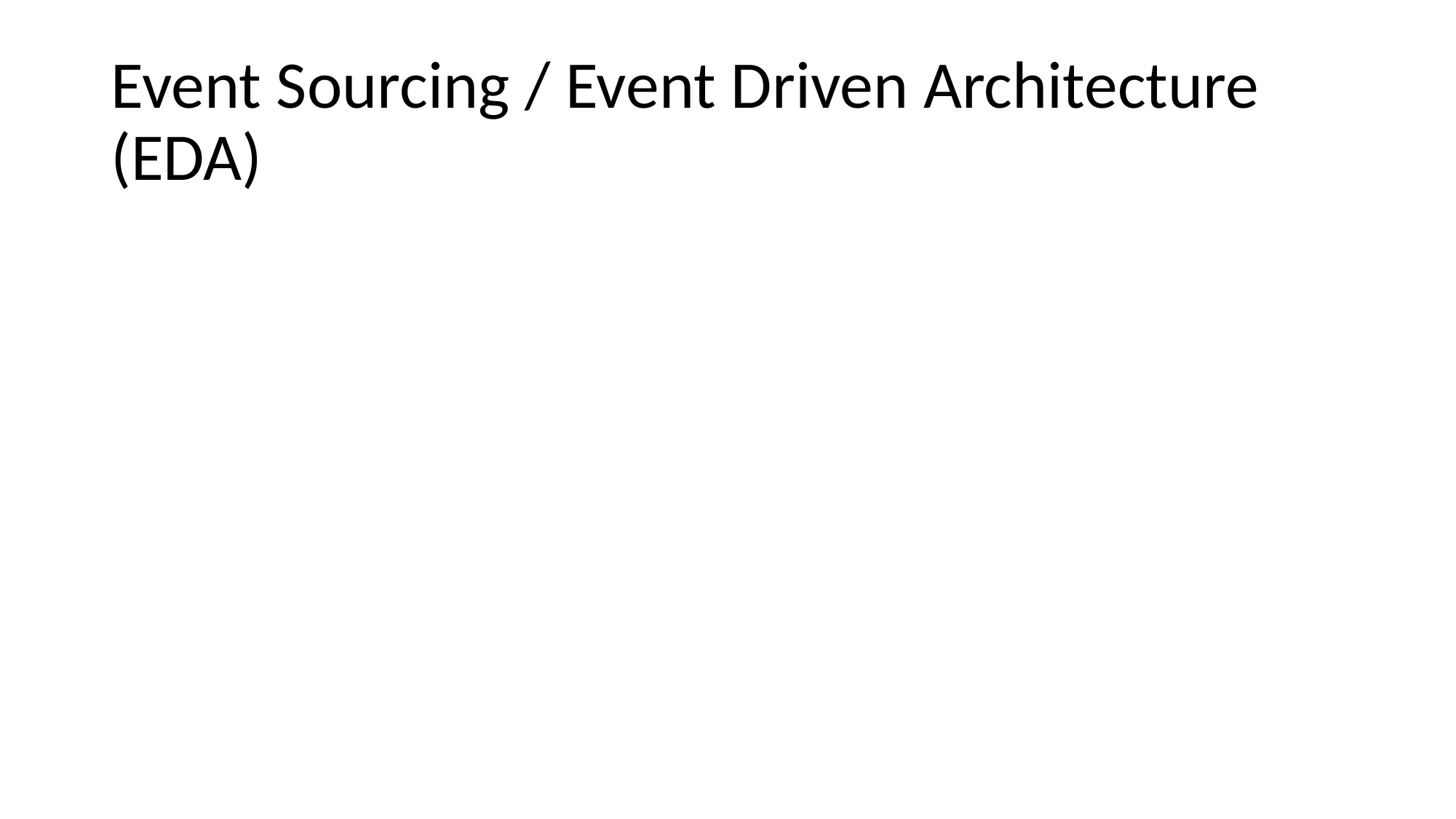

# Event Sourcing / Event Driven Architecture (EDA)